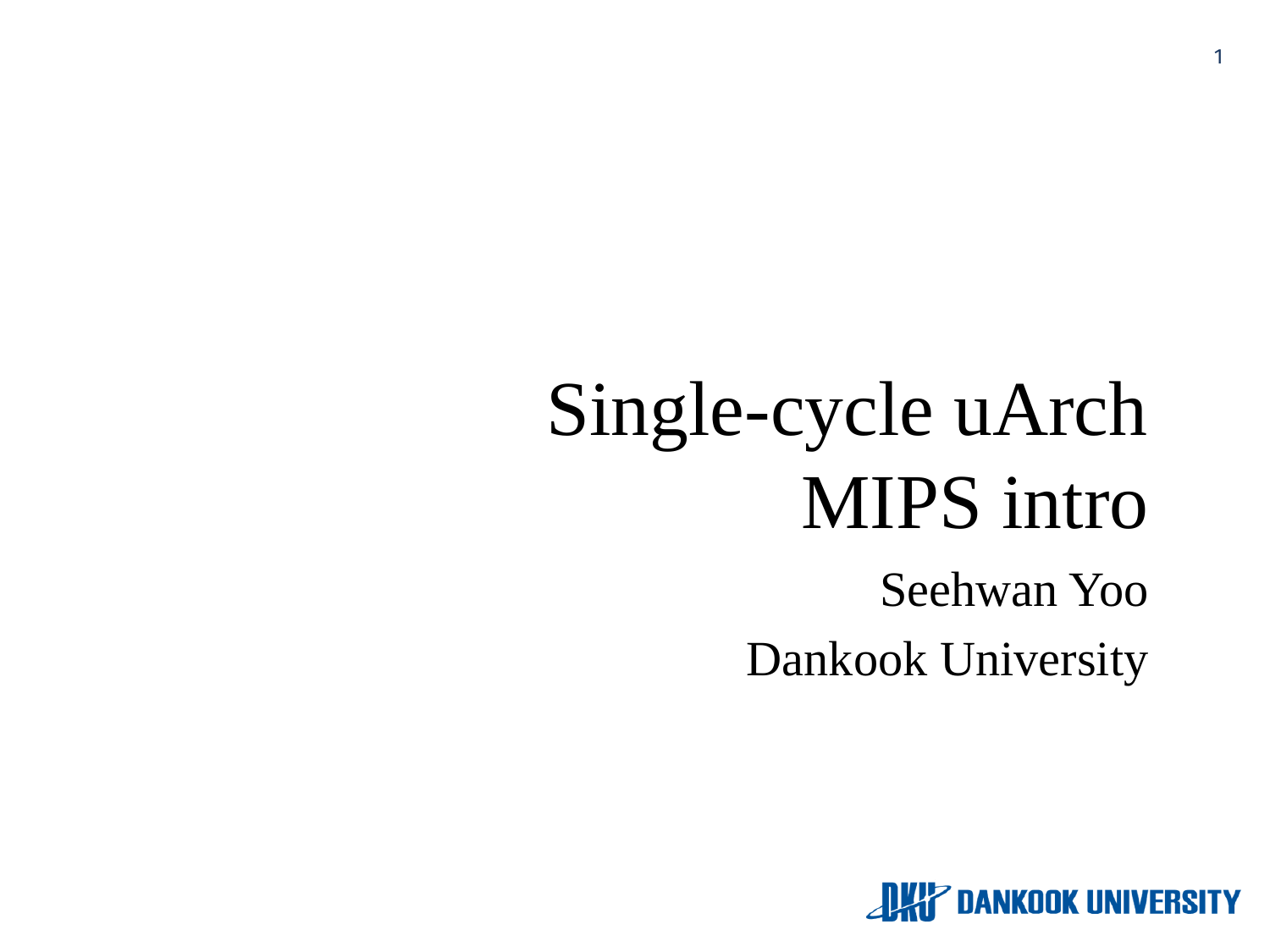

1
# Single-cycle uArch MIPS intro
Seehwan Yoo
Dankook University